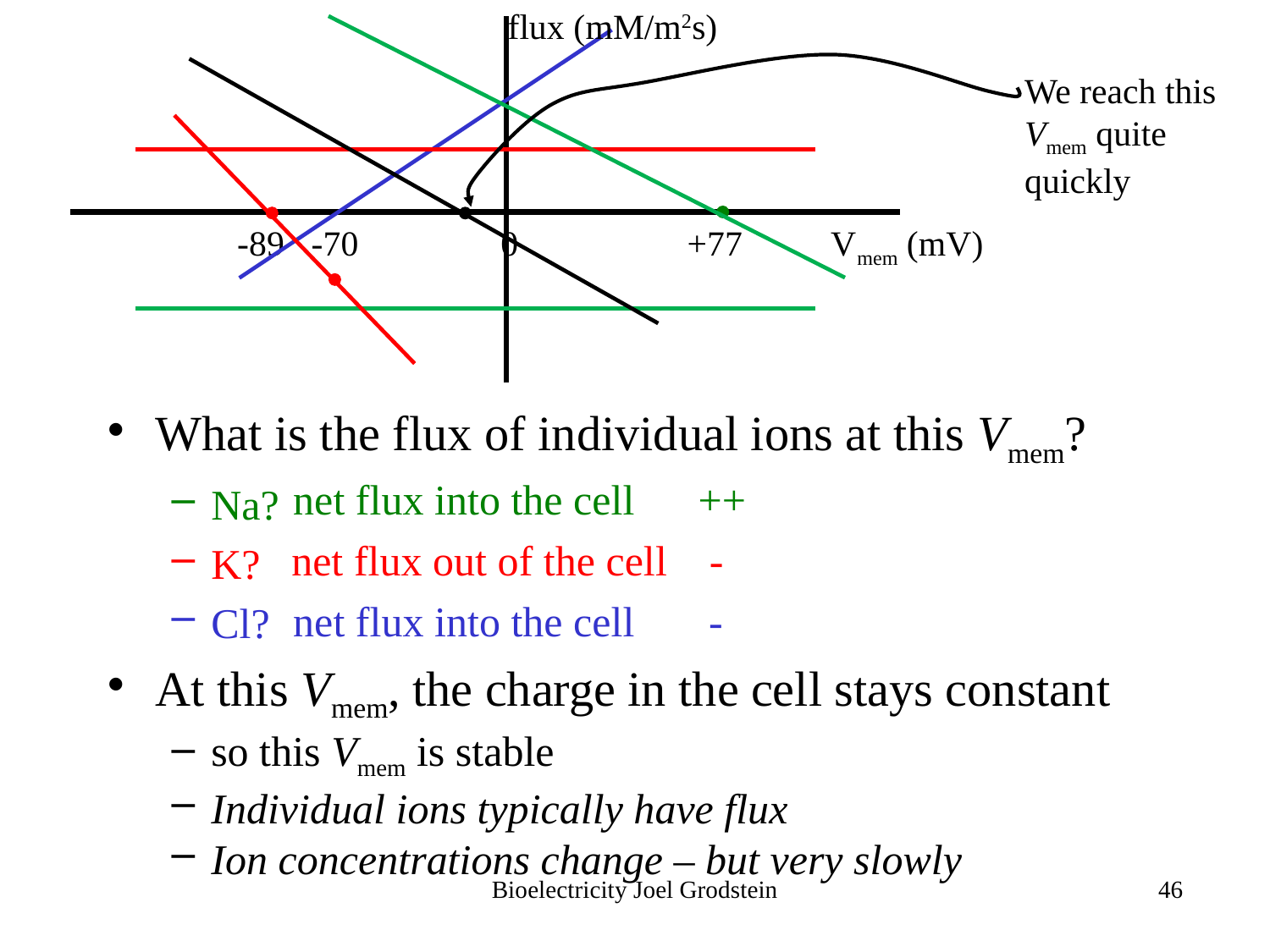

flux (mM/m2s)

We reach this Vmem quite quickly

-89   -70                0                   +77          Vmem (mV)

What is the flux of individual ions at this Vmem?
Na?
K?
Cl?
At this Vmem, the charge in the cell stays constant
so this Vmem is stable
Individual ions typically have flux
Ion concentrations change – but very slowly

net flux into the cell      ++
net flux out of the cell    -
net flux into the cell       -
Bioelectricity Joel Grodstein